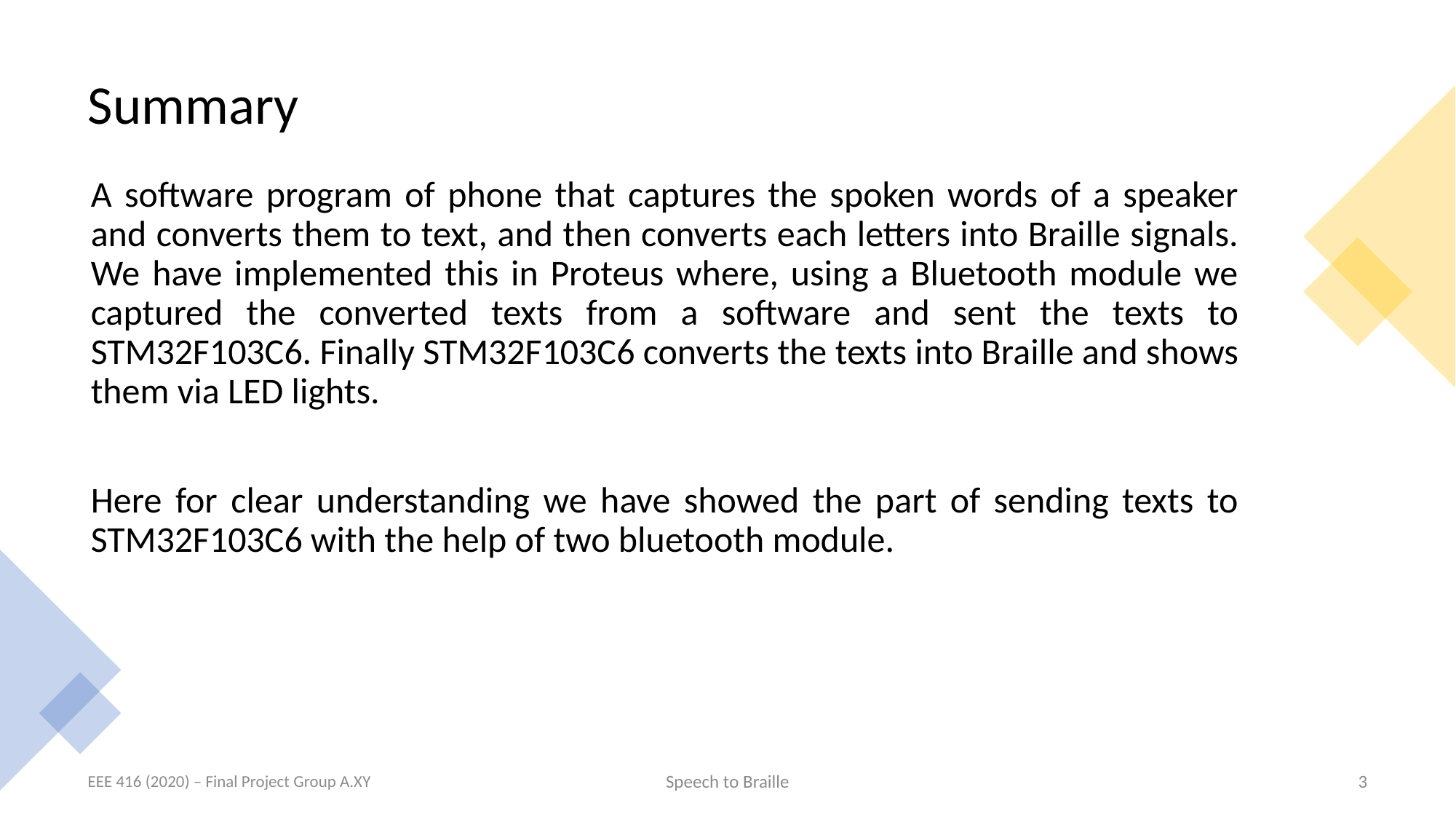

# Summary

A software program of phone that captures the spoken words of a speaker and converts them to text, and then converts each letters into Braille signals. We have implemented this in Proteus where, using a Bluetooth module we captured the converted texts from a software and sent the texts to STM32F103C6. Finally STM32F103C6 converts the texts into Braille and shows them via LED lights.

Here for clear understanding we have showed the part of sending texts to STM32F103C6 with the help of two bluetooth module.

EEE 416 (2020) – Final Project Group A.XY
Speech to Braille
3